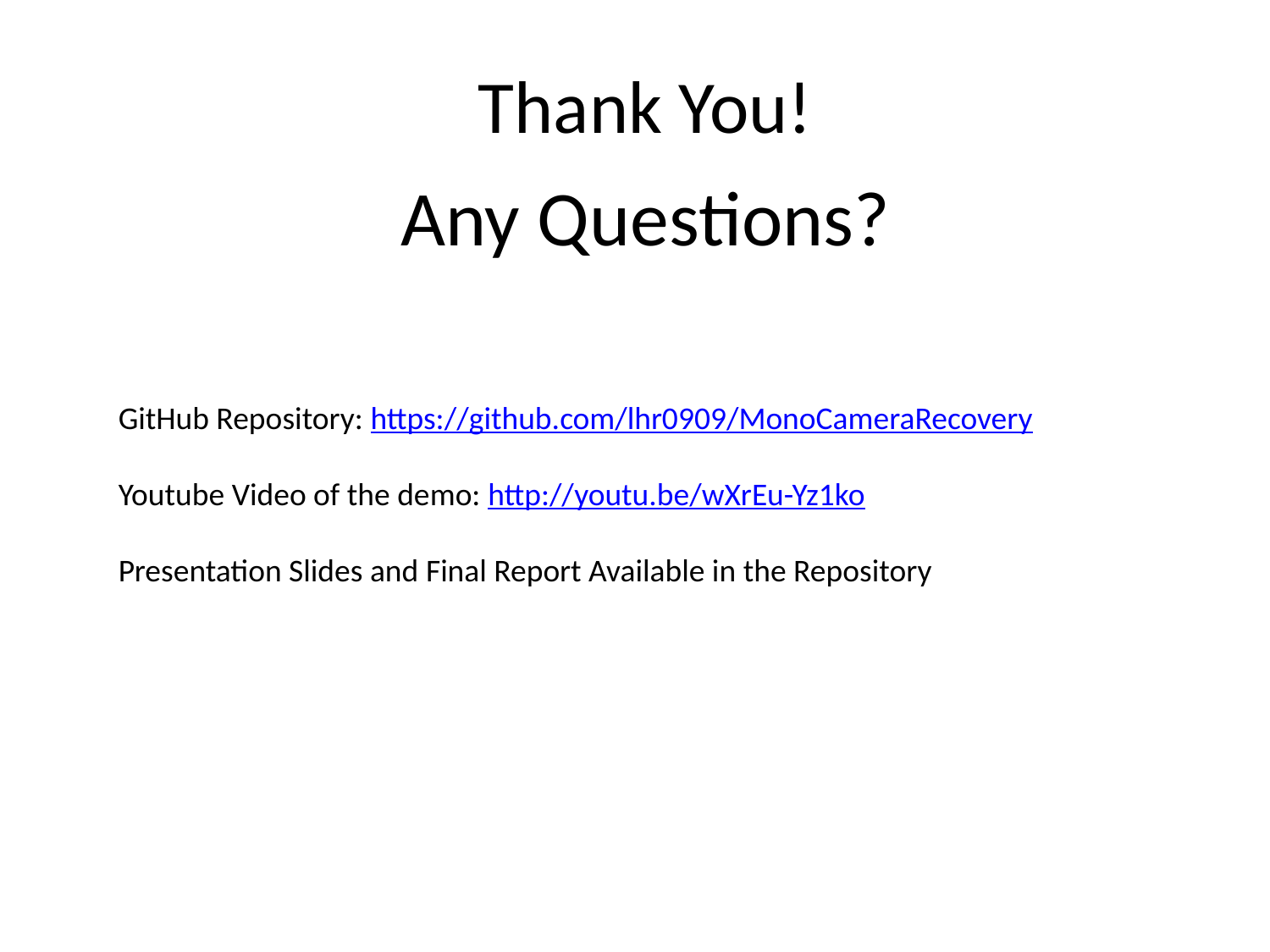

Thank You!
# Any Questions?
GitHub Repository: https://github.com/lhr0909/MonoCameraRecovery

Youtube Video of the demo: http://youtu.be/wXrEu-Yz1ko

Presentation Slides and Final Report Available in the Repository